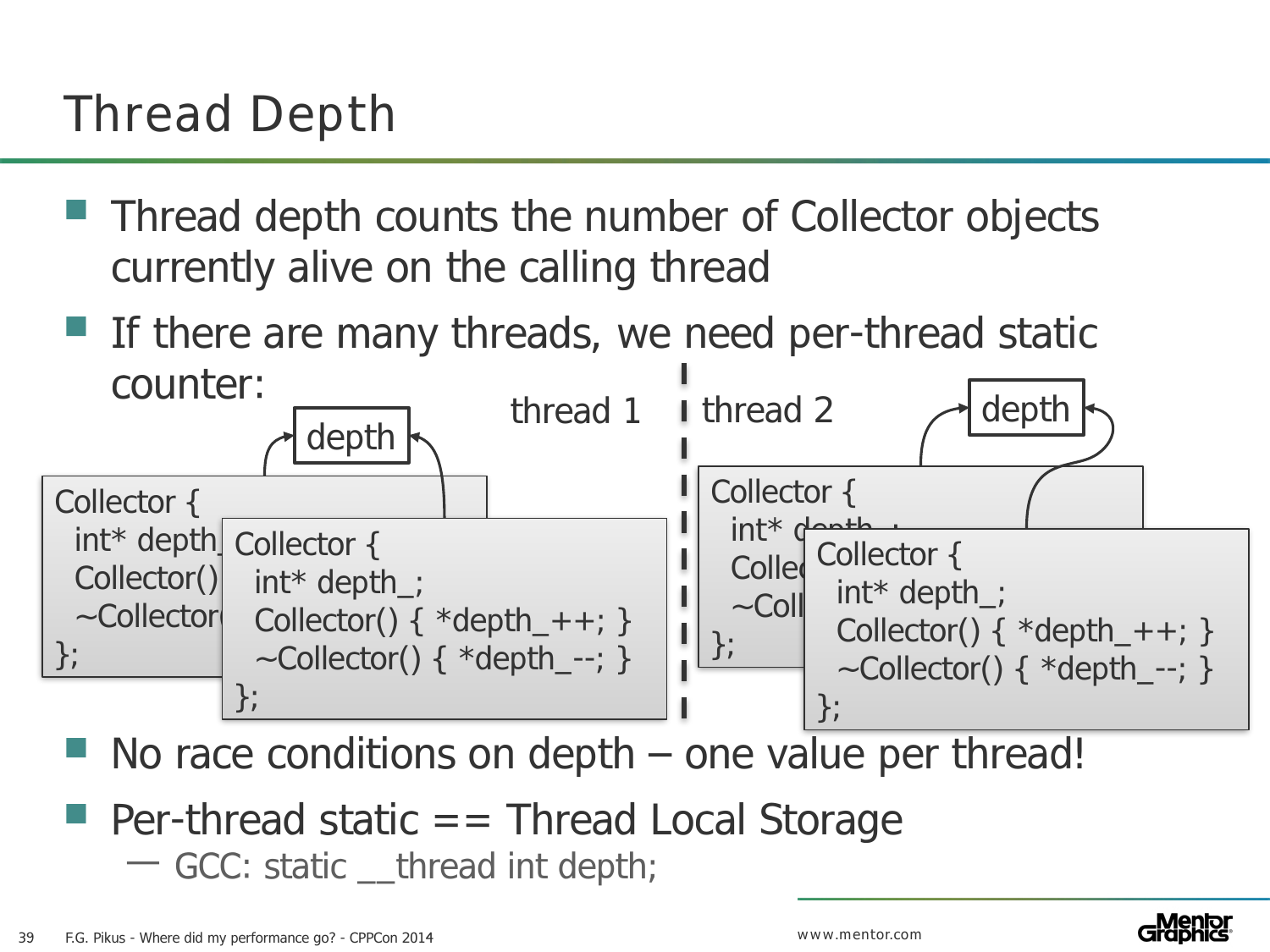

# Thread Depth
Thread depth counts the number of Collector objects currently alive on the calling thread
If there are many threads, we need per-thread static counter:
No race conditions on depth – one value per thread!
Per-thread static == Thread Local Storage
GCC: static __thread int depth;
depth
thread 2
thread 1
depth
Collector {
  int* depth_;
  Collector() { *depth_++; }
  ~Collector() { *depth_--; }
};
Collector {
  int* depth_;
  Collector() { *depth_++; }
  ~Collector() { *depth_--; }
};
Collector {
  int* depth_;
  Collector() { *depth_++; }
  ~Collector() { *depth_--; }
};
Collector {
  int* depth_;
  Collector() { *depth_++; }
  ~Collector() { *depth_--; }
};
F.G. Pikus - Where did my performance go? - CPPCon 2014
39